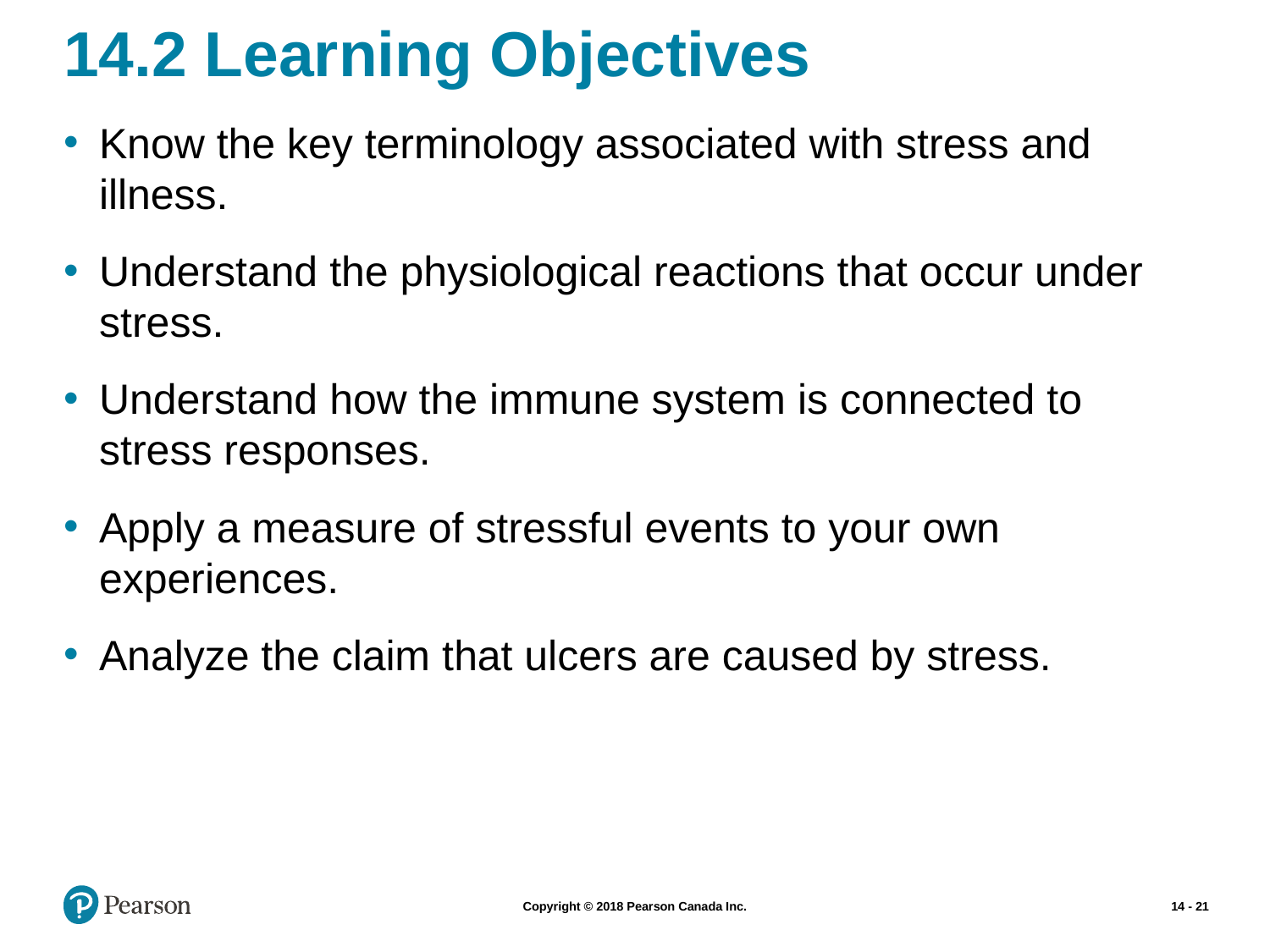

# 14.2 Learning Objectives
Know the key terminology associated with stress and illness.
Understand the physiological reactions that occur under stress.
Understand how the immune system is connected to stress responses.
Apply a measure of stressful events to your own experiences.
Analyze the claim that ulcers are caused by stress.